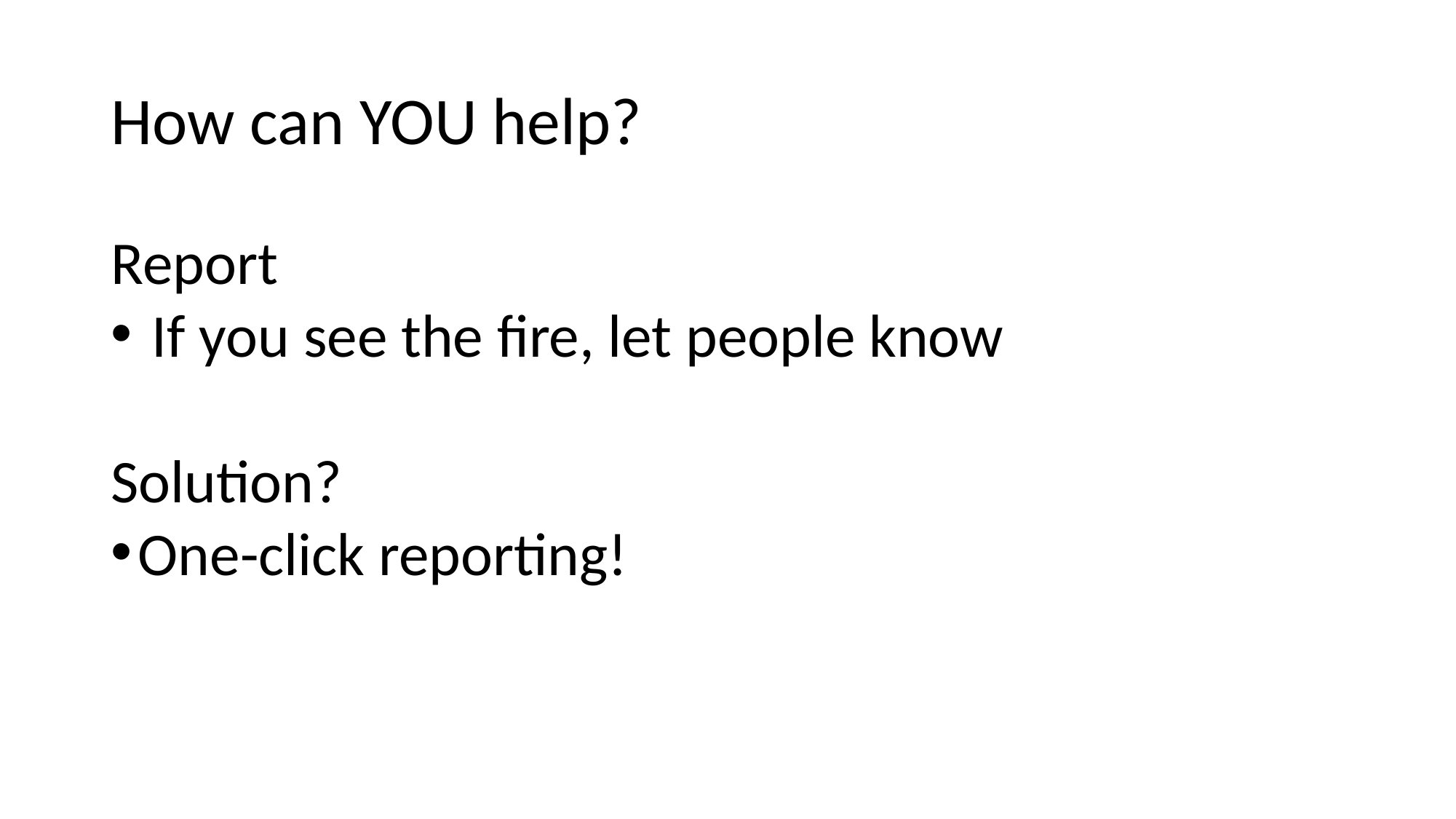

# How can YOU help?
Report
 If you see the fire, let people know

Solution?
One-click reporting!